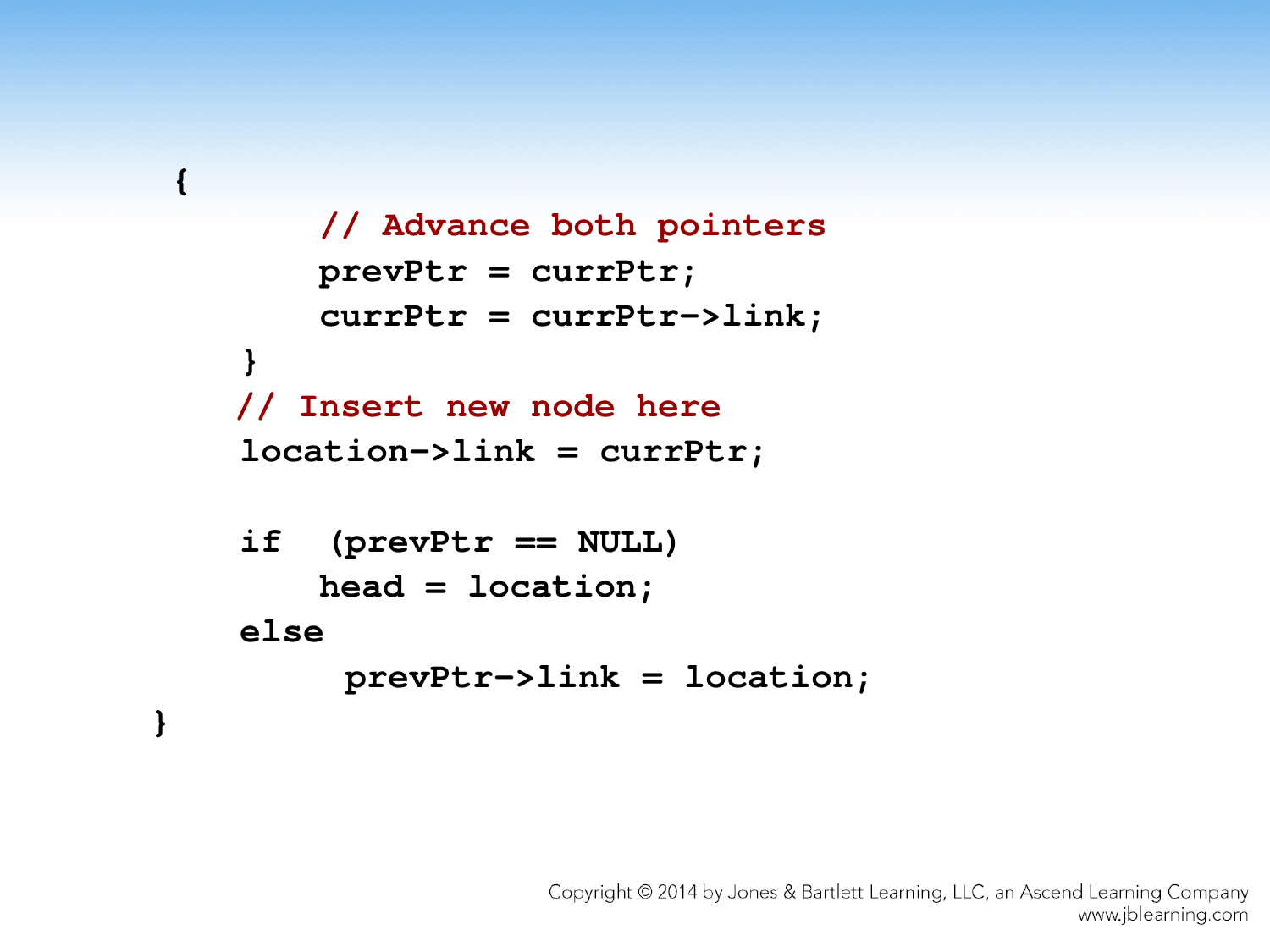

{
        // Advance both pointers
        prevPtr = currPtr;
        currPtr = currPtr->link;
	  }
    // Insert new node here
	  location->link = currPtr;

	  if  (prevPtr == NULL)
        head = location;
	  else
		 prevPtr->link = location;
}